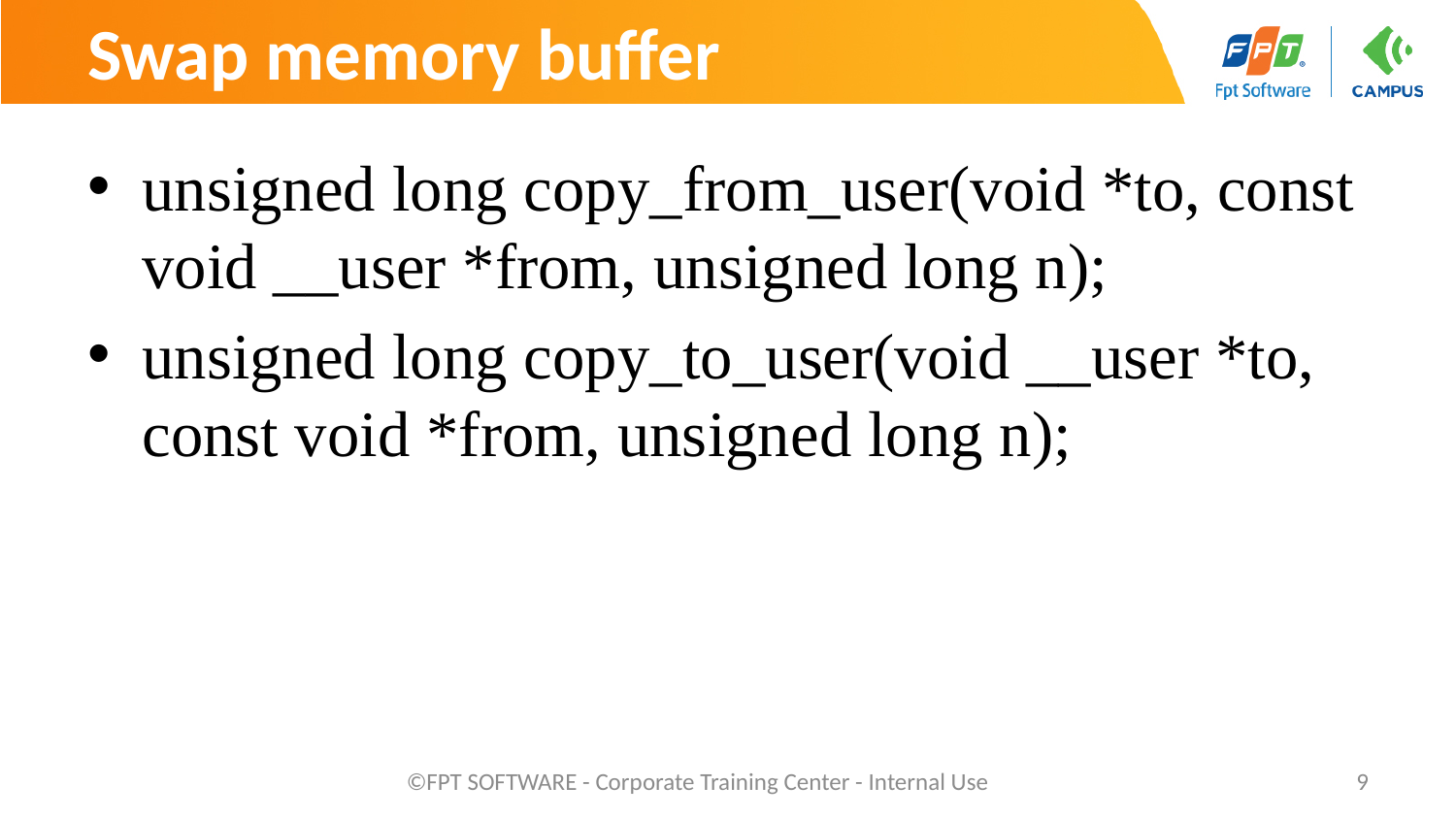

# Swap memory buffer
unsigned long copy_from_user(void *to, const void __user *from, unsigned long n);
unsigned long copy_to_user(void __user *to, const void *from, unsigned long n);

©FPT SOFTWARE - Corporate Training Center - Internal Use
9